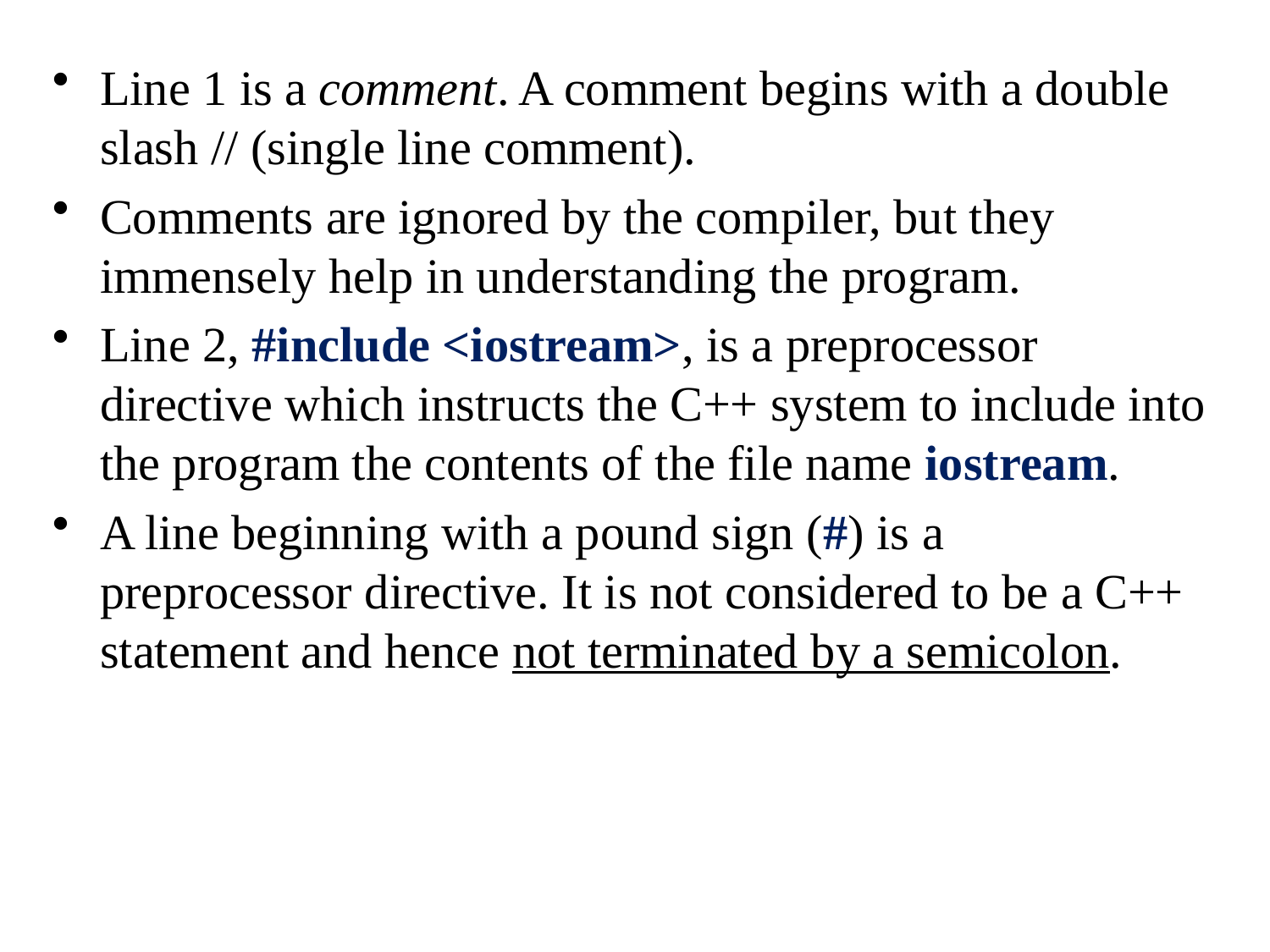

Line 1 is a comment. A comment begins with a double slash // (single line comment).
Comments are ignored by the compiler, but they immensely help in understanding the program.
Line 2, #include <iostream>, is a preprocessor directive which instructs the C++ system to include into the program the contents of the file name iostream.
A line beginning with a pound sign (#) is a preprocessor directive. It is not considered to be a C++ statement and hence not terminated by a semicolon.